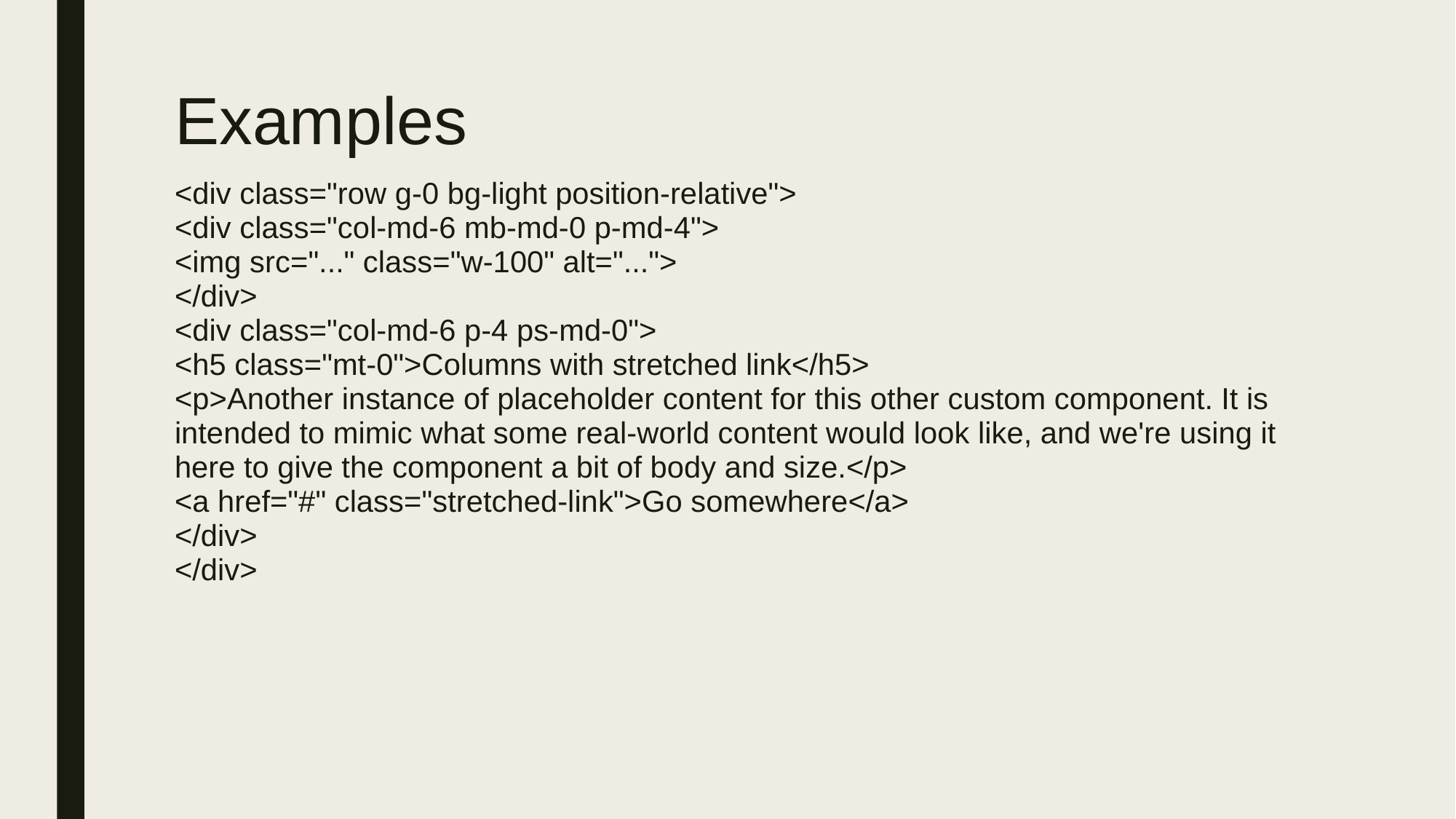

# Examples
<div class="row g-0 bg-light position-relative">
<div class="col-md-6 mb-md-0 p-md-4">
<img src="..." class="w-100" alt="...">
</div>
<div class="col-md-6 p-4 ps-md-0">
<h5 class="mt-0">Columns with stretched link</h5>
<p>Another instance of placeholder content for this other custom component. It is intended to mimic what some real-world content would look like, and we're using it here to give the component a bit of body and size.</p>
<a href="#" class="stretched-link">Go somewhere</a>
</div>
</div>